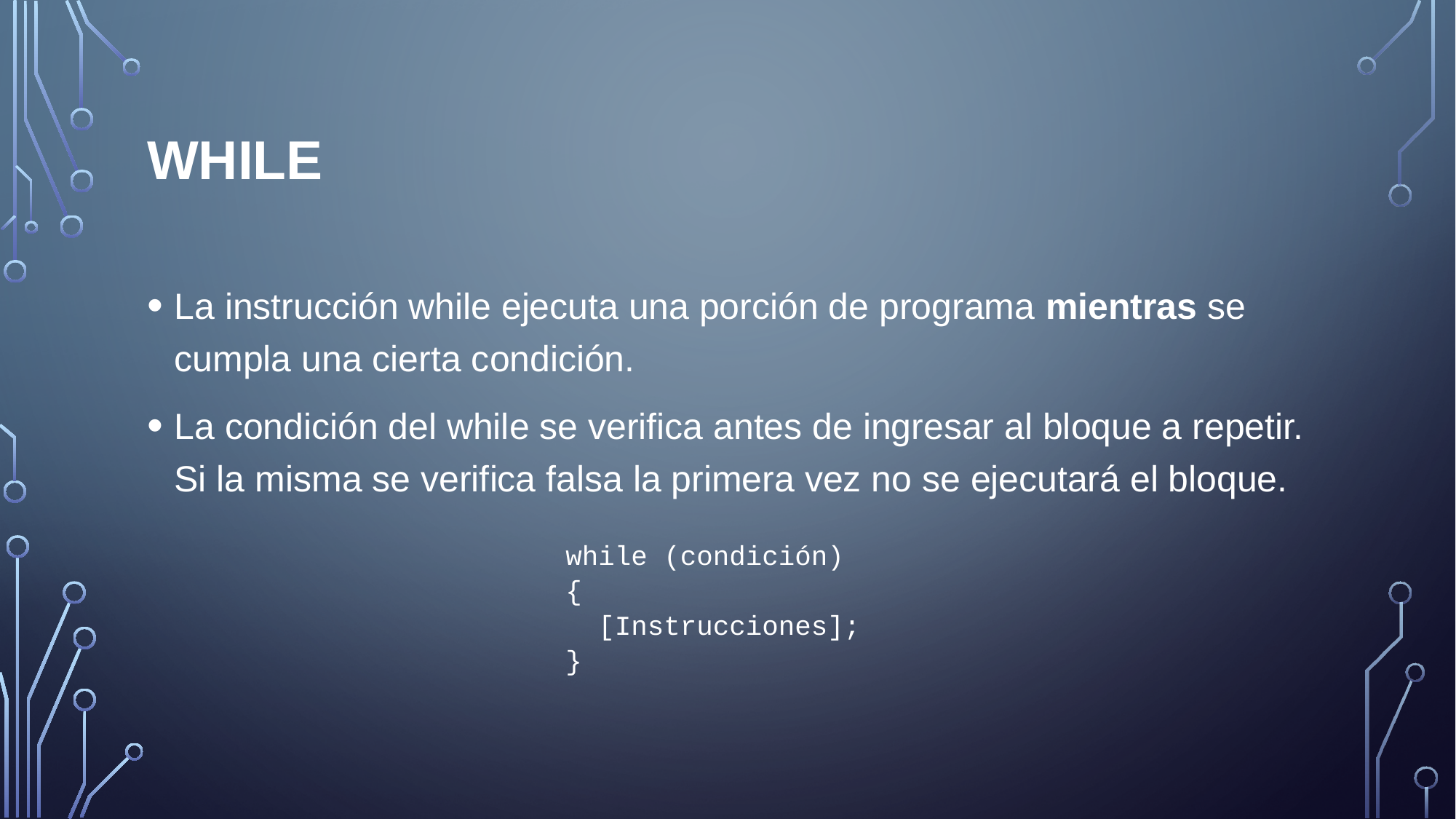

# While
La instrucción while ejecuta una porción de programa mientras se cumpla una cierta condición.
La condición del while se verifica antes de ingresar al bloque a repetir. Si la misma se verifica falsa la primera vez no se ejecutará el bloque.

while (condición)
{
  [Instrucciones];
}